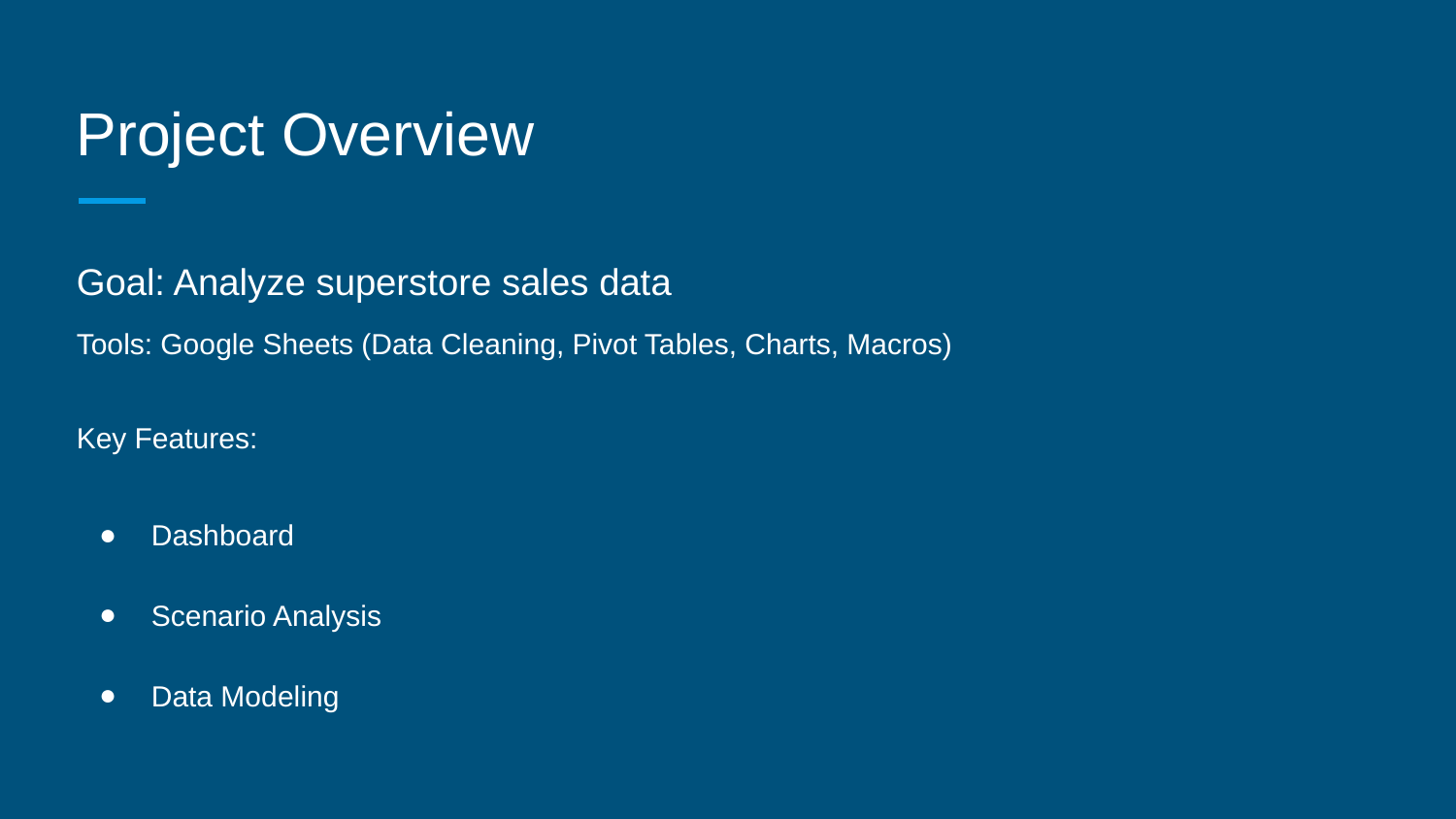

# Project Overview
Goal: Analyze superstore sales data
Tools: Google Sheets (Data Cleaning, Pivot Tables, Charts, Macros)
Key Features:
Dashboard
Scenario Analysis
Data Modeling